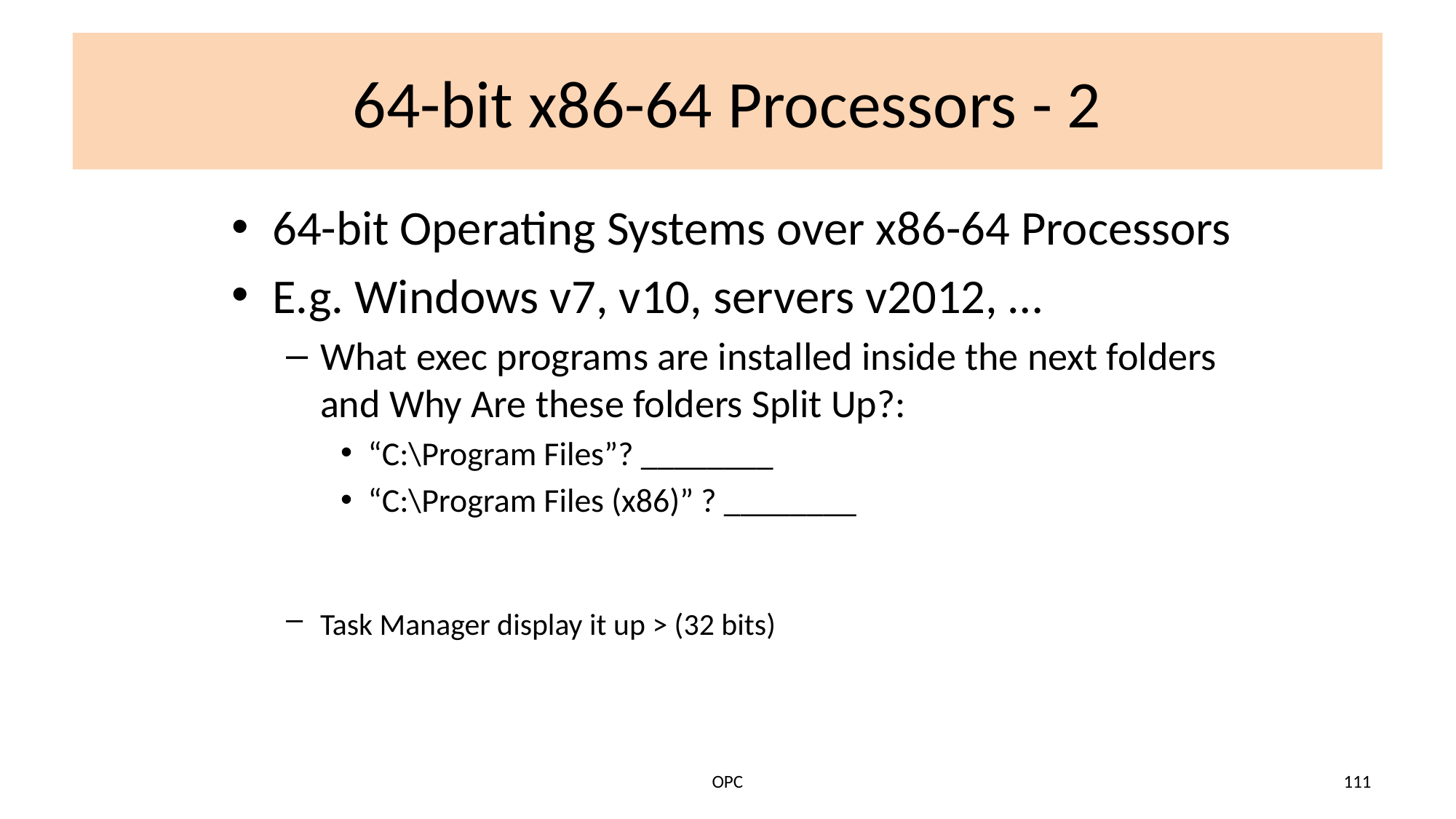

# 64-bit x86-64 Processors - 2
64-bit Operating Systems over x86-64 Processors
E.g. Windows v7, v10, servers v2012, …
What exec programs are installed inside the next folders and Why Are these folders Split Up?:
“C:\Program Files”? ________
“C:\Program Files (x86)” ? ________

Task Manager display it up > (32 bits)

OPC
111